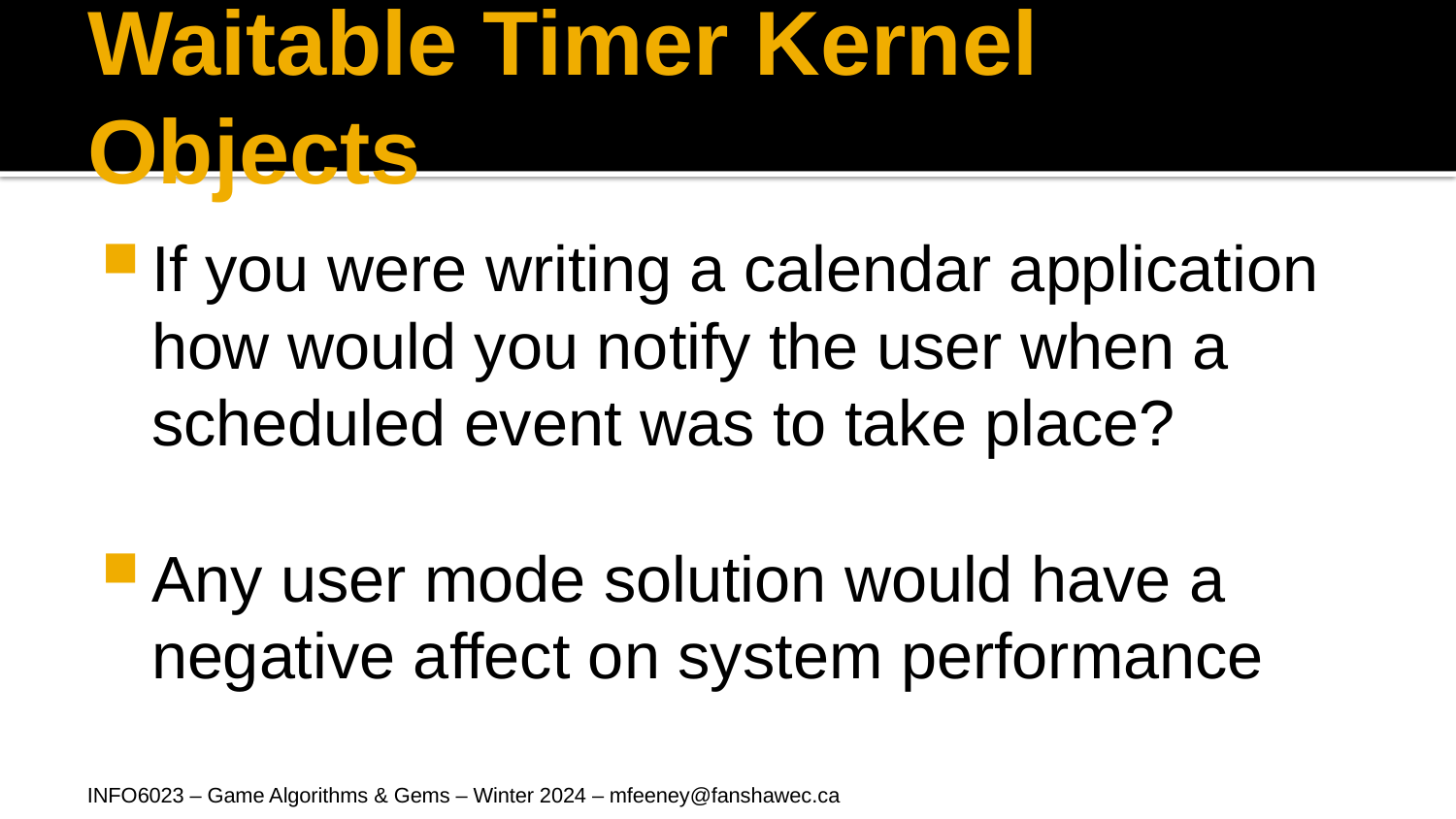

# Waitable Timer Kernel Objects
If you were writing a calendar application how would you notify the user when a scheduled event was to take place?

Any user mode solution would have a negative affect on system performance